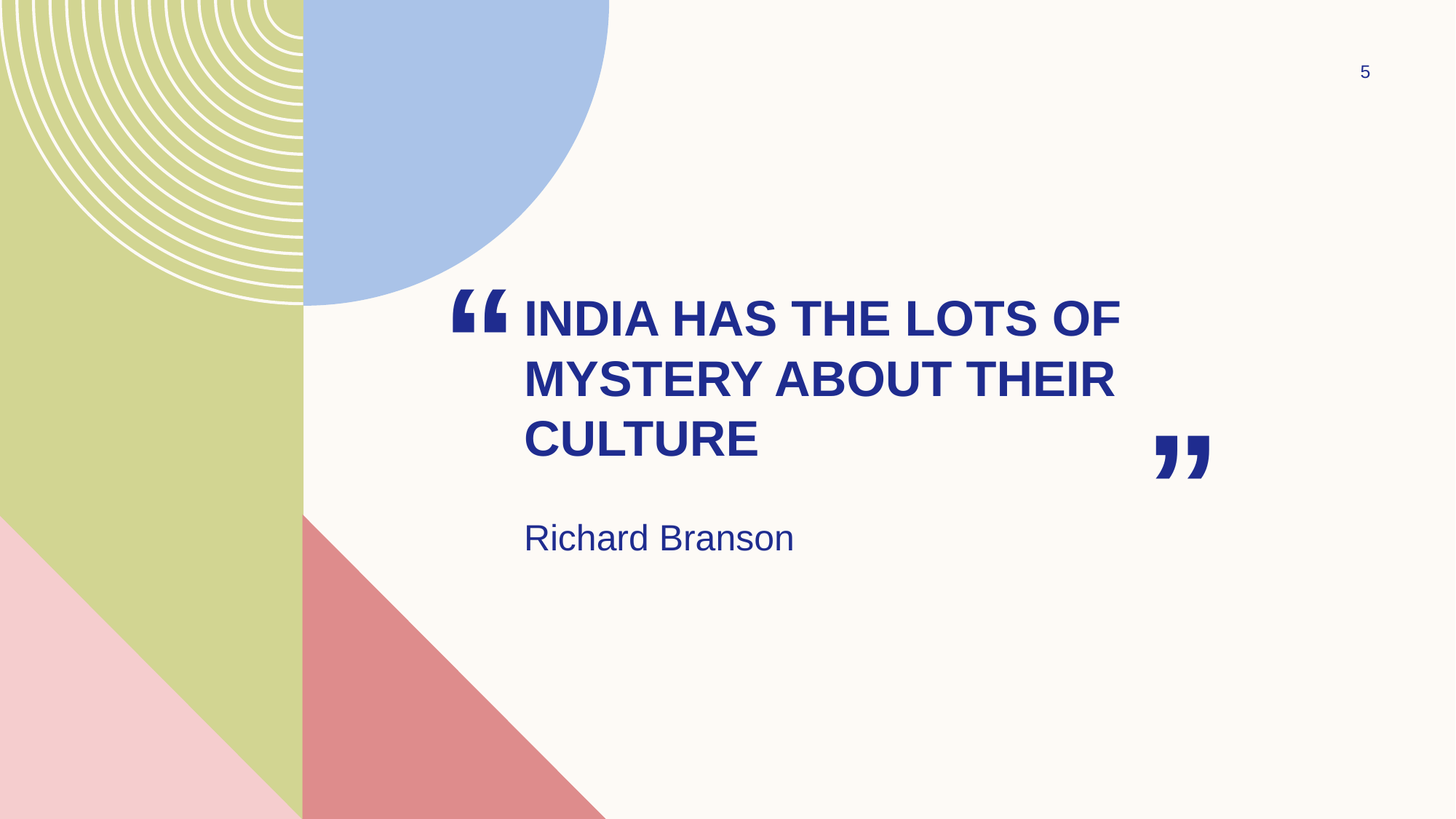

5
“
# India has the lots of mystery about their culture
”
Richard Branson